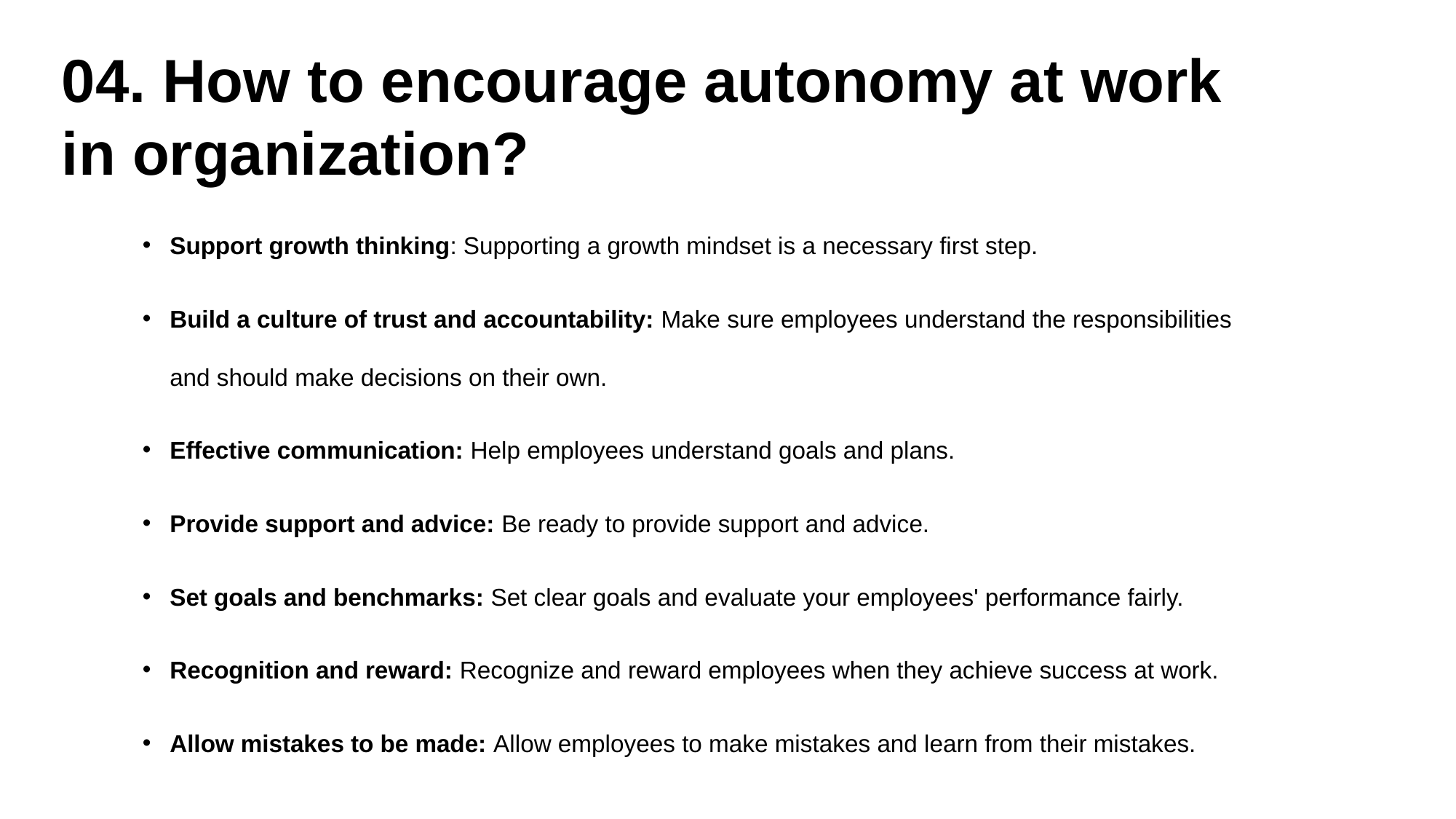

04. How to encourage autonomy at work in organization?
Support growth thinking: Supporting a growth mindset is a necessary first step.
Build a culture of trust and accountability: Make sure employees understand the responsibilities and should make decisions on their own.
Effective communication: Help employees understand goals and plans.
Provide support and advice: Be ready to provide support and advice.
Set goals and benchmarks: Set clear goals and evaluate your employees' performance fairly.
Recognition and reward: Recognize and reward employees when they achieve success at work.
Allow mistakes to be made: Allow employees to make mistakes and learn from their mistakes.